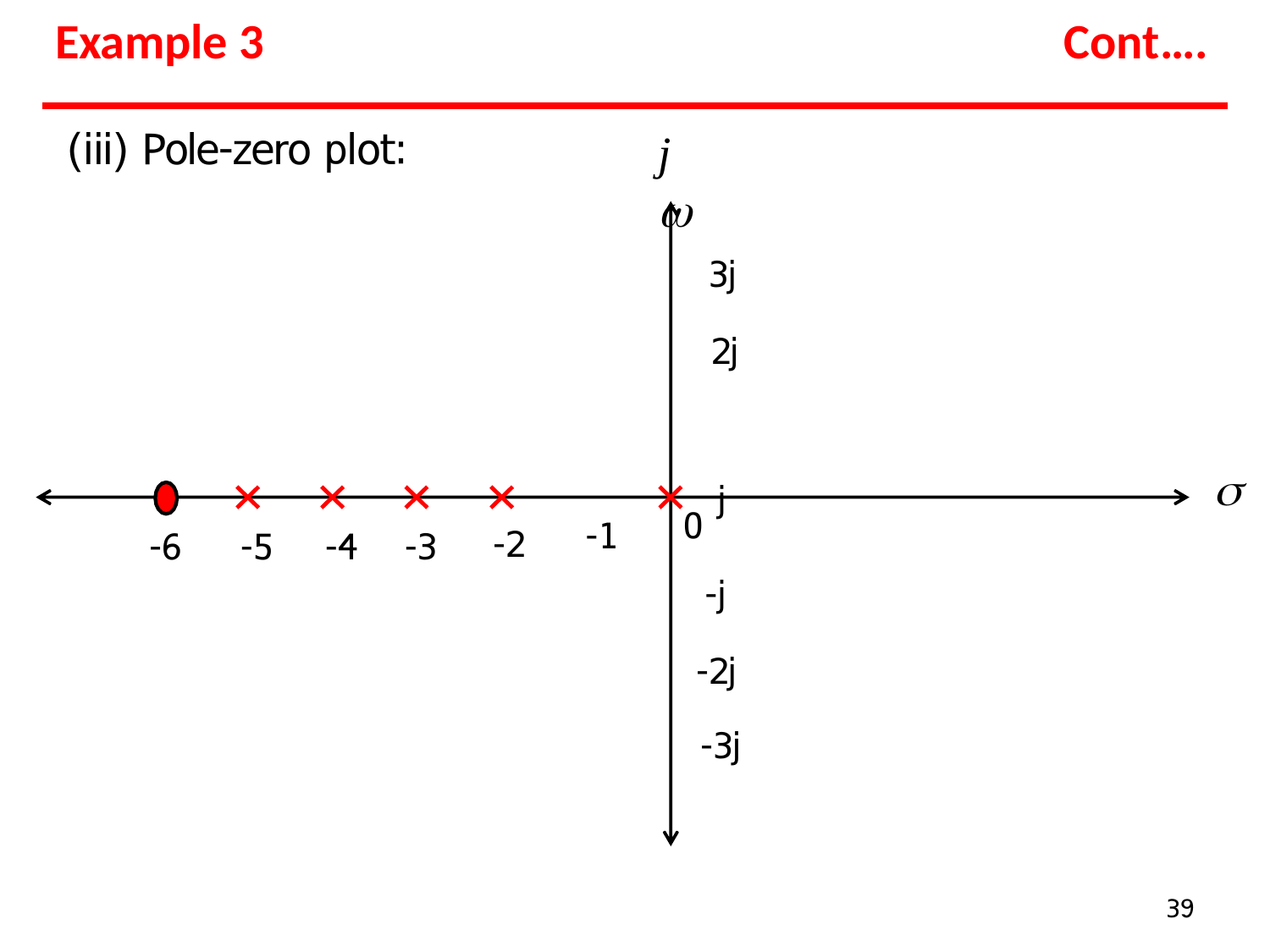

# Example 3
Cont….

(iii) Pole-zero plot:
jω

3j
2j   j
σ

0
-1
-2
-6	-5	-4	-3
-j
-2j
-3j
39